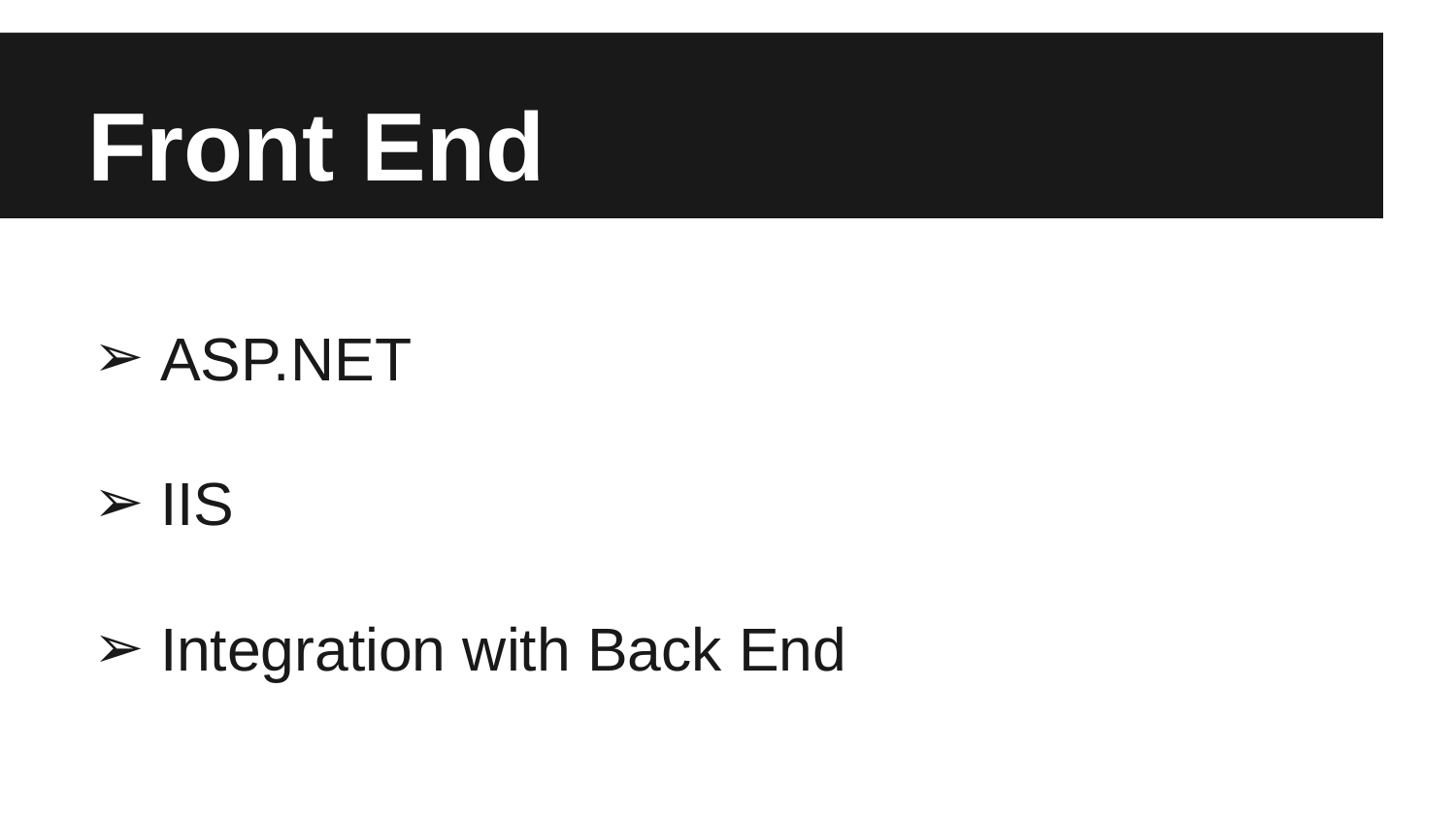

# Front End
ASP.NET
IIS
Integration with Back End